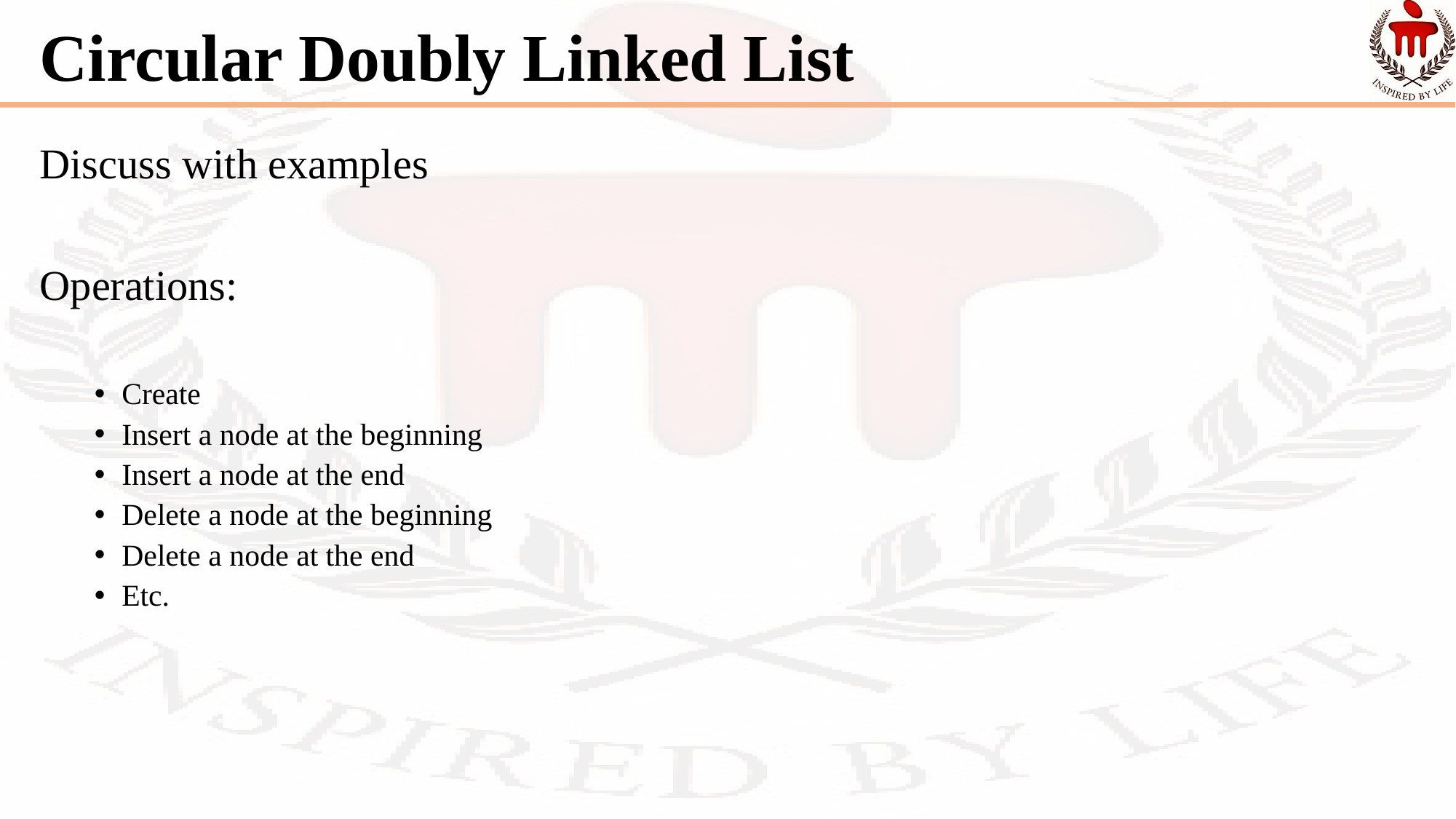

# Circular Doubly Linked List
Discuss with examples

Operations:

Create
Insert a node at the beginning
Insert a node at the end
Delete a node at the beginning
Delete a node at the end
Etc.